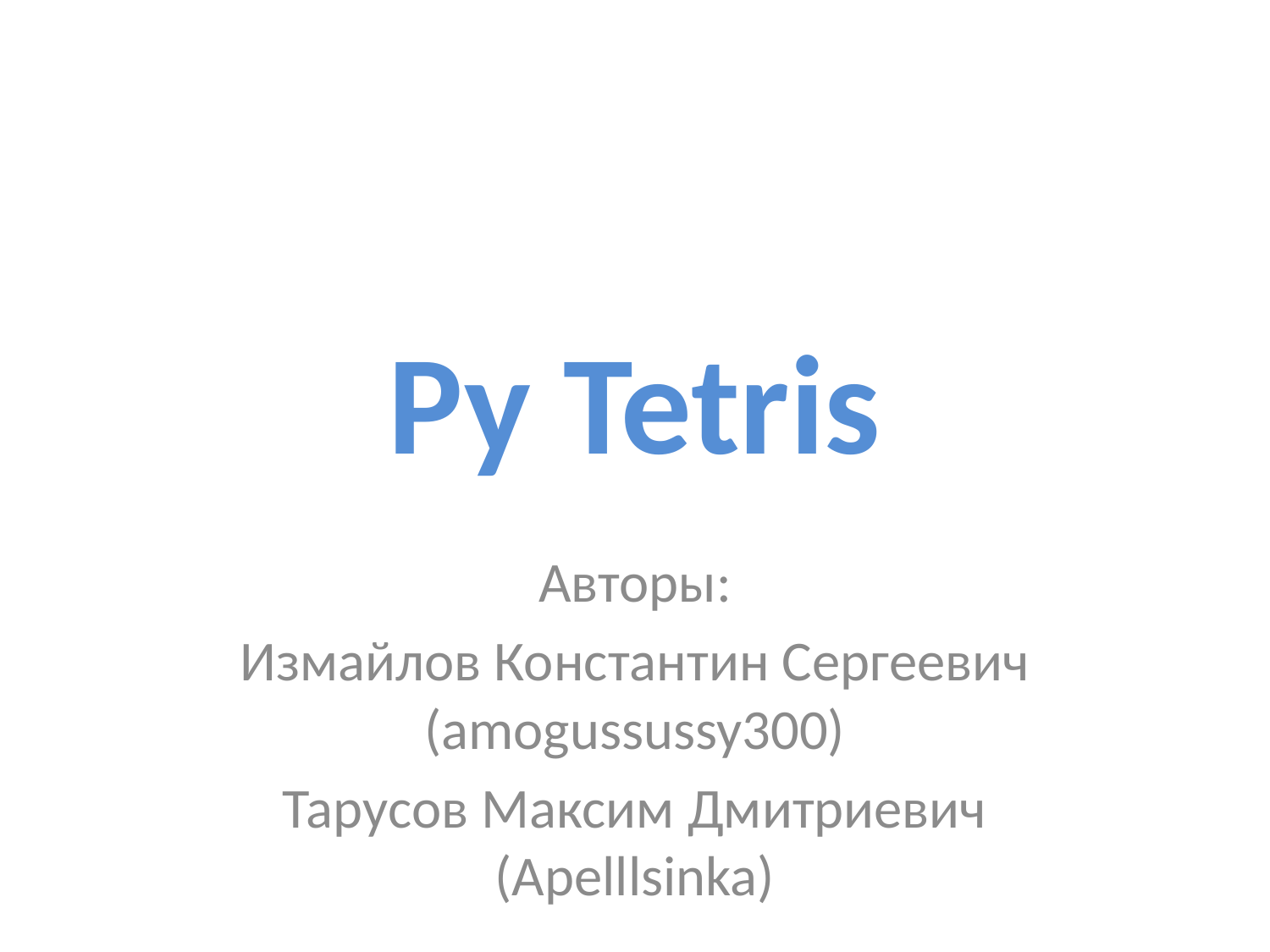

# Py Tetris
Авторы:
Измайлов Константин Сергеевич (amogussussy300)
Тарусов Максим Дмитриевич (Apelllsinka)